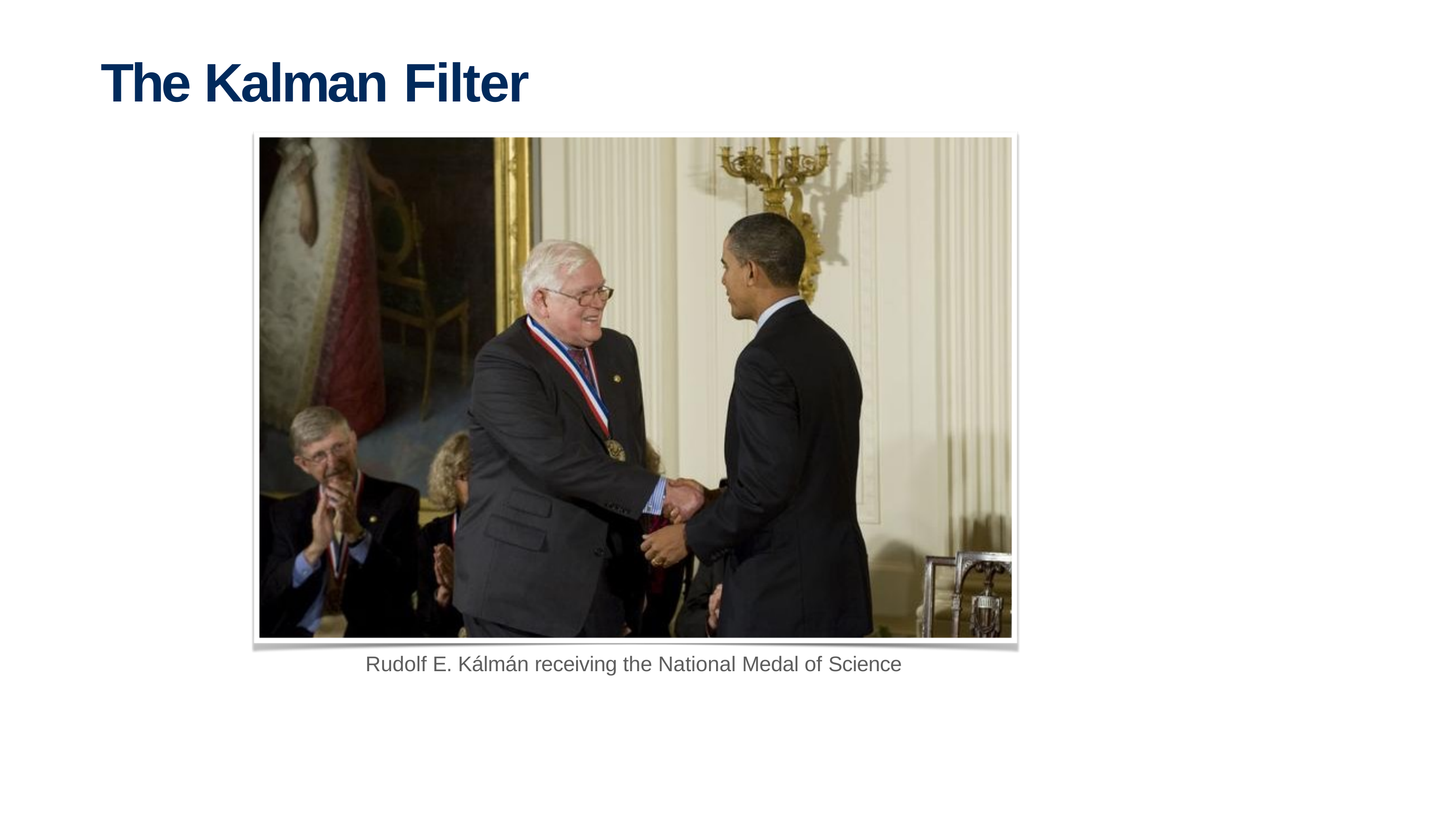

# The Kalman Filter

Rudolf E. Kálmán receiving the National Medal of Science